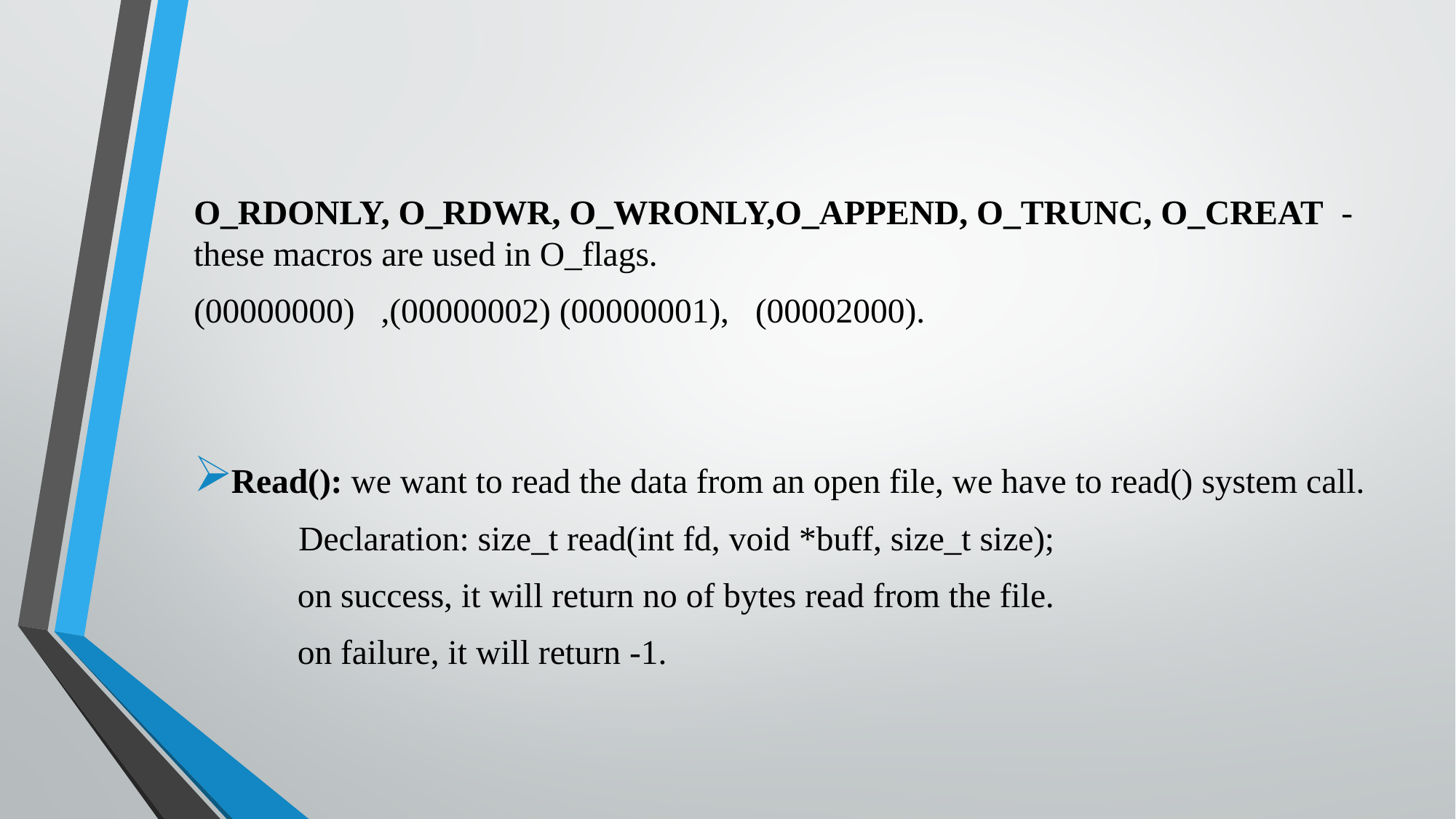

O_RDONLY, O_RDWR, O_WRONLY,O_APPEND, O_TRUNC, O_CREAT  - these macros are used in O_flags.
(00000000)   ,(00000002) (00000001),   (00002000).

Read(): we want to read the data from an open file, we have to read() system call.
            Declaration: size_t read(int fd, void *buff, size_t size);
	on success, it will return no of bytes read from the file.
	on failure, it will return -1.